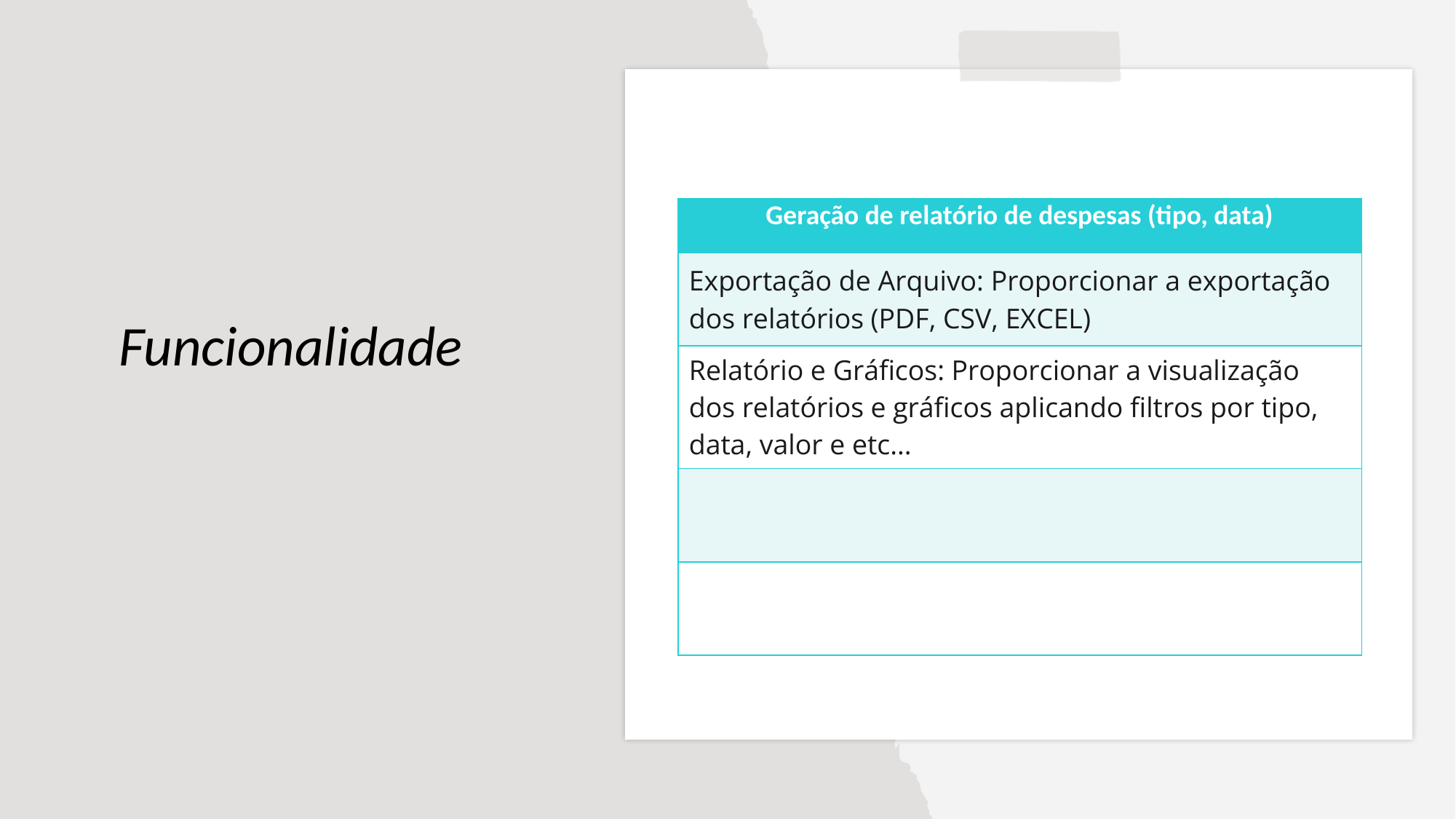

| Geração de relatório de despesas (tipo, data) |
| --- |
| Exportação de Arquivo: Proporcionar a exportação dos relatórios (PDF, CSV, EXCEL) |
| Relatório e Gráficos: Proporcionar a visualização dos relatórios e gráficos aplicando filtros por tipo, data, valor e etc... |
|  |
|  |
Funcionalidade